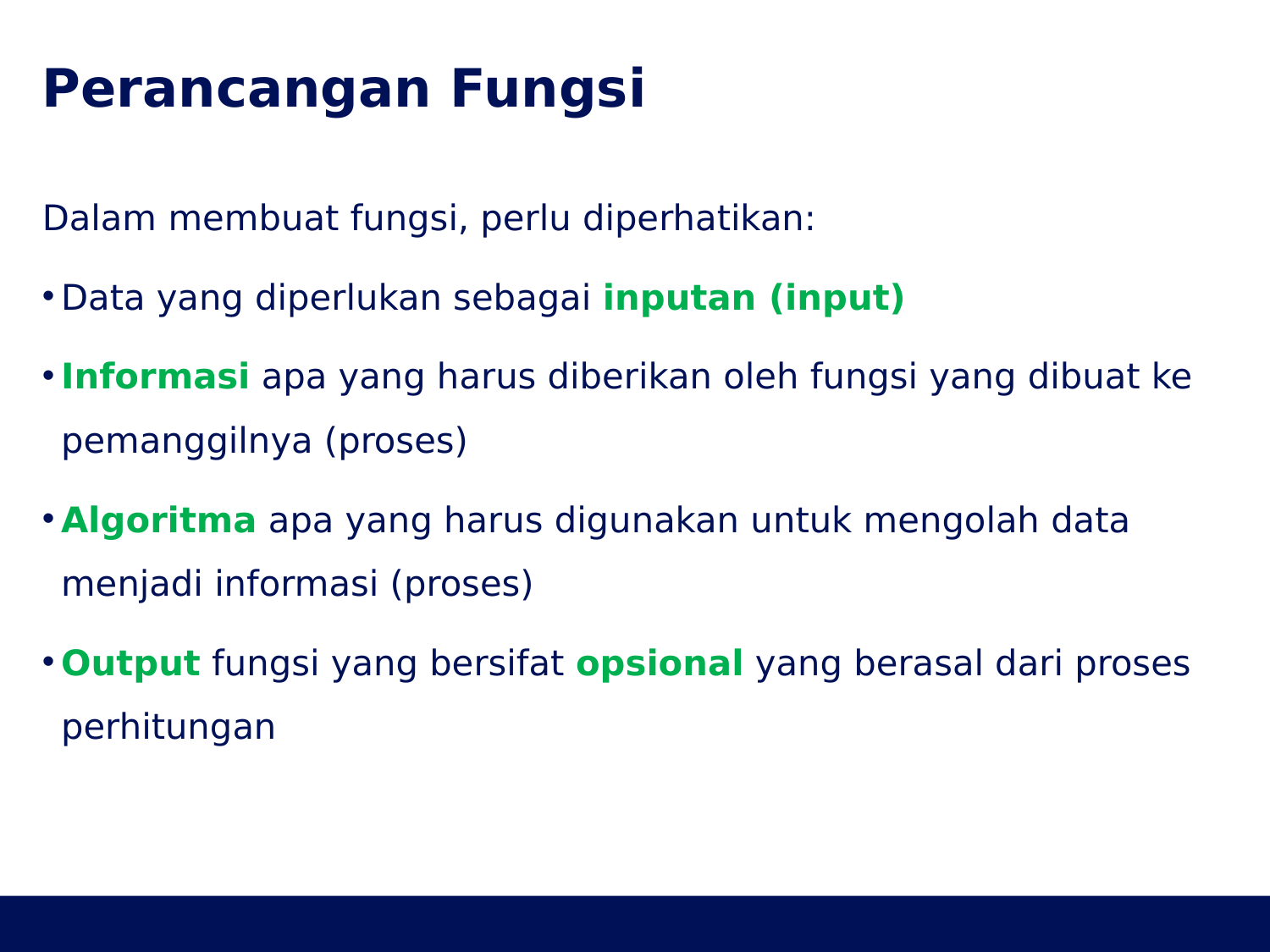

# Perancangan Fungsi
Dalam membuat fungsi, perlu diperhatikan:
Data yang diperlukan sebagai inputan (input)
Informasi apa yang harus diberikan oleh fungsi yang dibuat ke pemanggilnya (proses)
Algoritma apa yang harus digunakan untuk mengolah data menjadi informasi (proses)
Output fungsi yang bersifat opsional yang berasal dari proses perhitungan